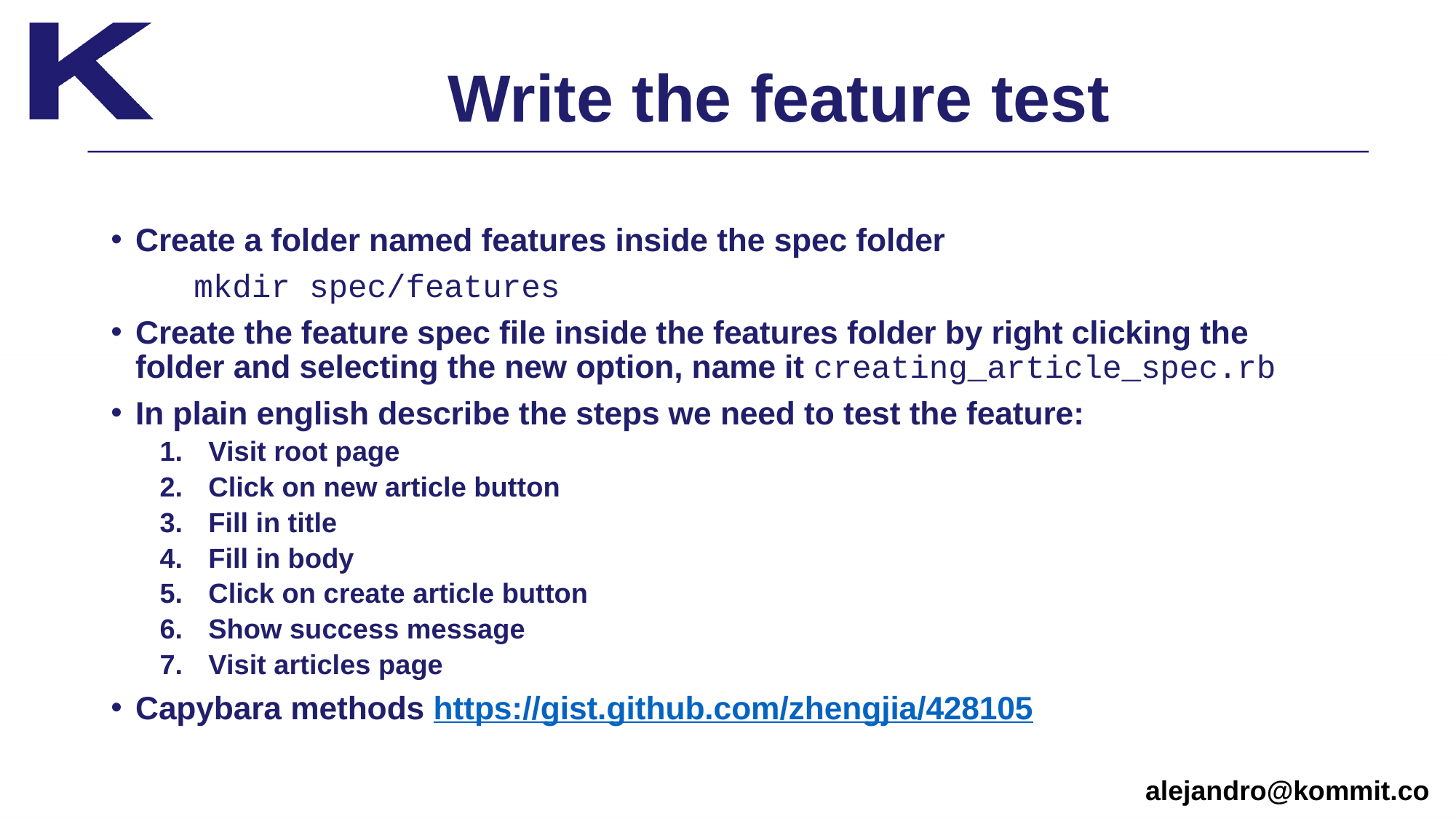

# Write the feature test
Create a folder named features inside the spec folder
	mkdir spec/features
Create the feature spec file inside the features folder by right clicking the folder and selecting the new option, name it creating_article_spec.rb
In plain english describe the steps we need to test the feature:
Visit root page
Click on new article button
Fill in title
Fill in body
Click on create article button
Show success message
Visit articles page
Capybara methods https://gist.github.com/zhengjia/428105
alejandro@kommit.co